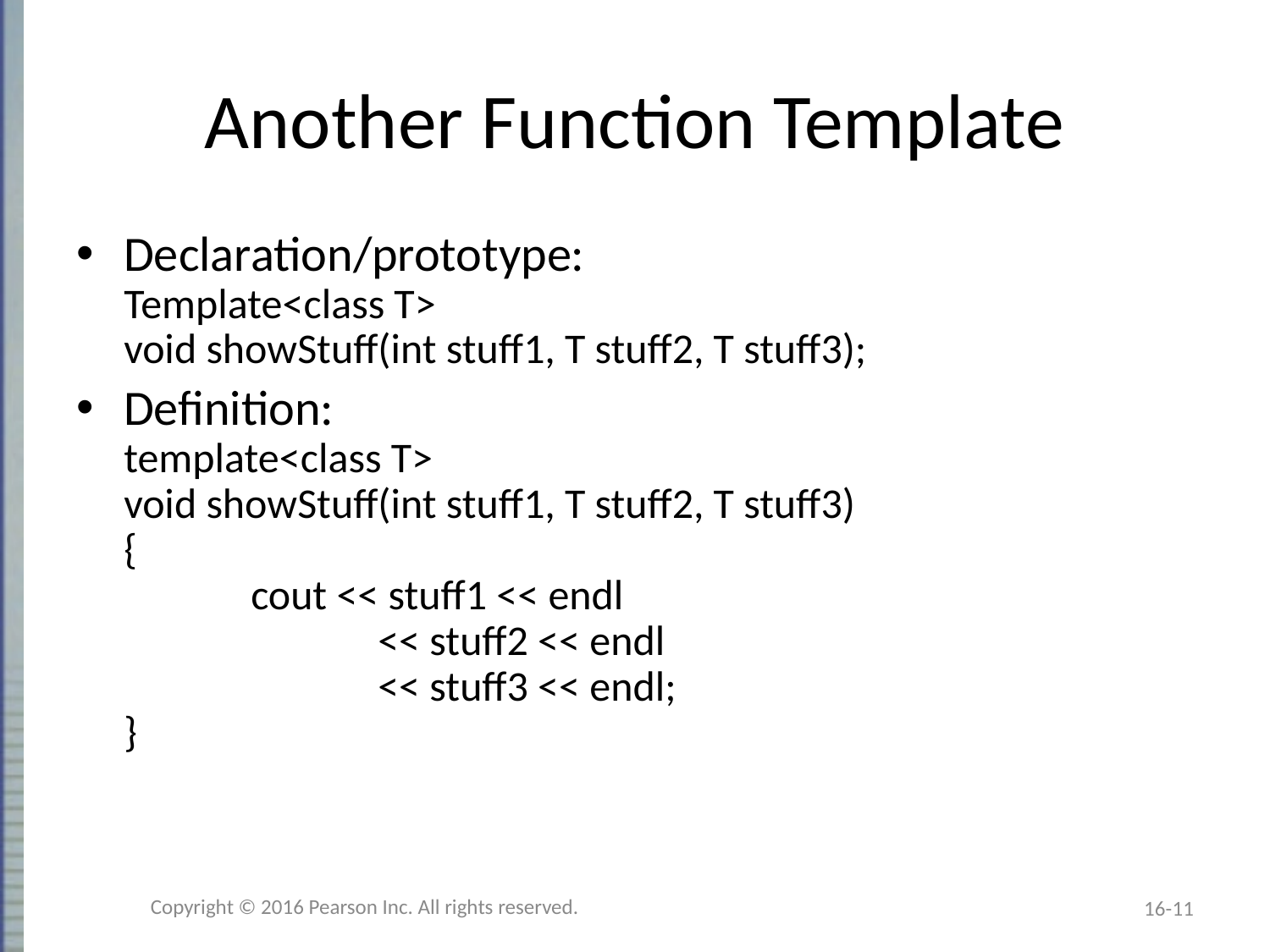

# Another Function Template
Declaration/prototype:
Template<class T>
void showStuff(int stuff1, T stuff2, T stuff3);
Definition:
template<class T>
void showStuff(int stuff1, T stuff2, T stuff3)
{
	cout << stuff1 << endl
		<< stuff2 << endl
		<< stuff3 << endl;
}
Copyright © 2016 Pearson Inc. All rights reserved.
16-11